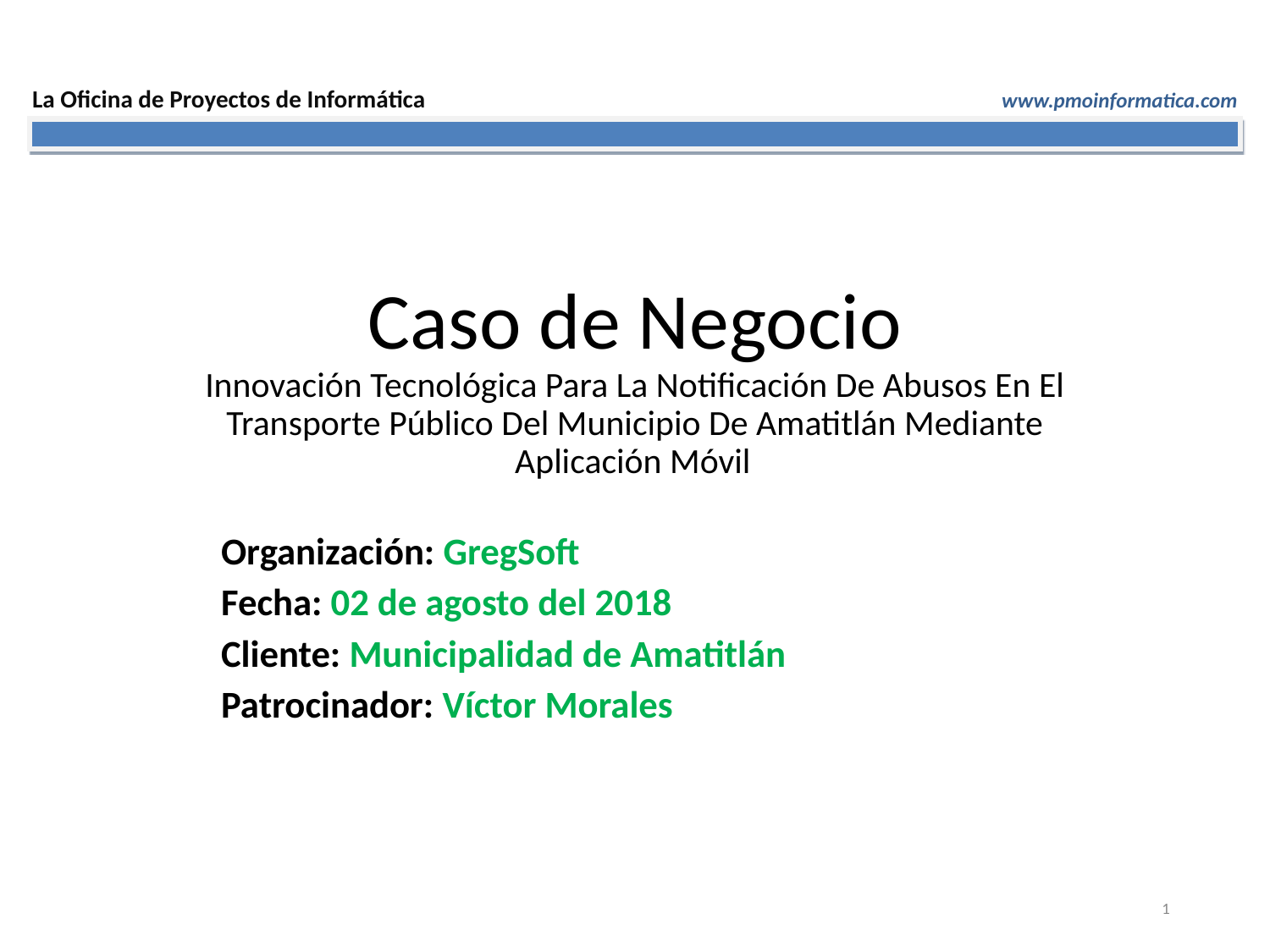

# Caso de Negocio Innovación Tecnológica Para La Notificación De Abusos En El Transporte Público Del Municipio De Amatitlán Mediante Aplicación Móvil
Organización: GregSoft
Fecha: 02 de agosto del 2018
Cliente: Municipalidad de Amatitlán
Patrocinador: Víctor Morales

1